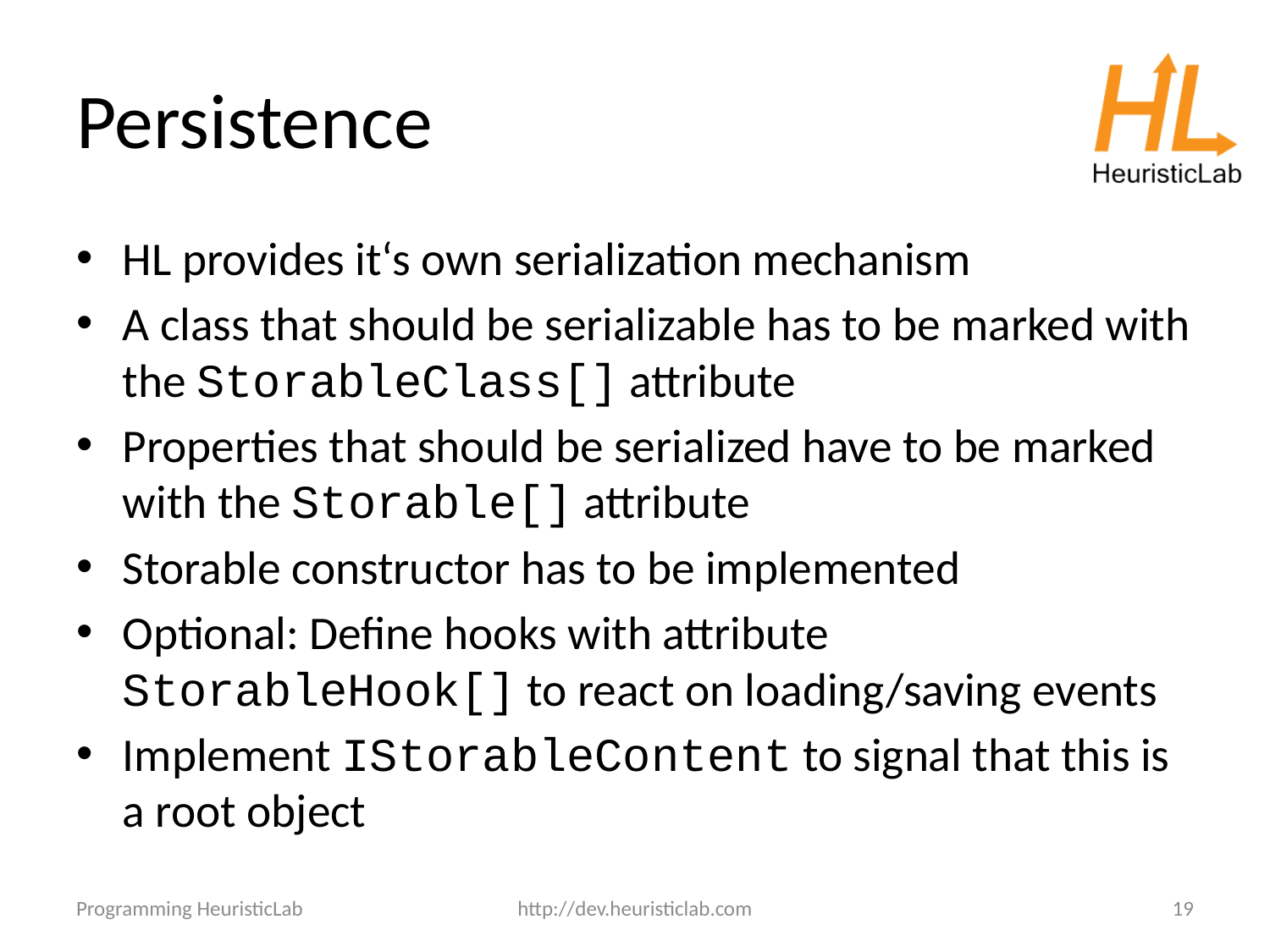

# Persistence
HL provides it‘s own serialization mechanism
A class that should be serializable has to be marked with the StorableClass[] attribute
Properties that should be serialized have to be marked with the Storable[] attribute
Storable constructor has to be implemented
Optional: Define hooks with attribute StorableHook[] to react on loading/saving events
Implement IStorableContent to signal that this is a root object
Programming HeuristicLab
http://dev.heuristiclab.com
19